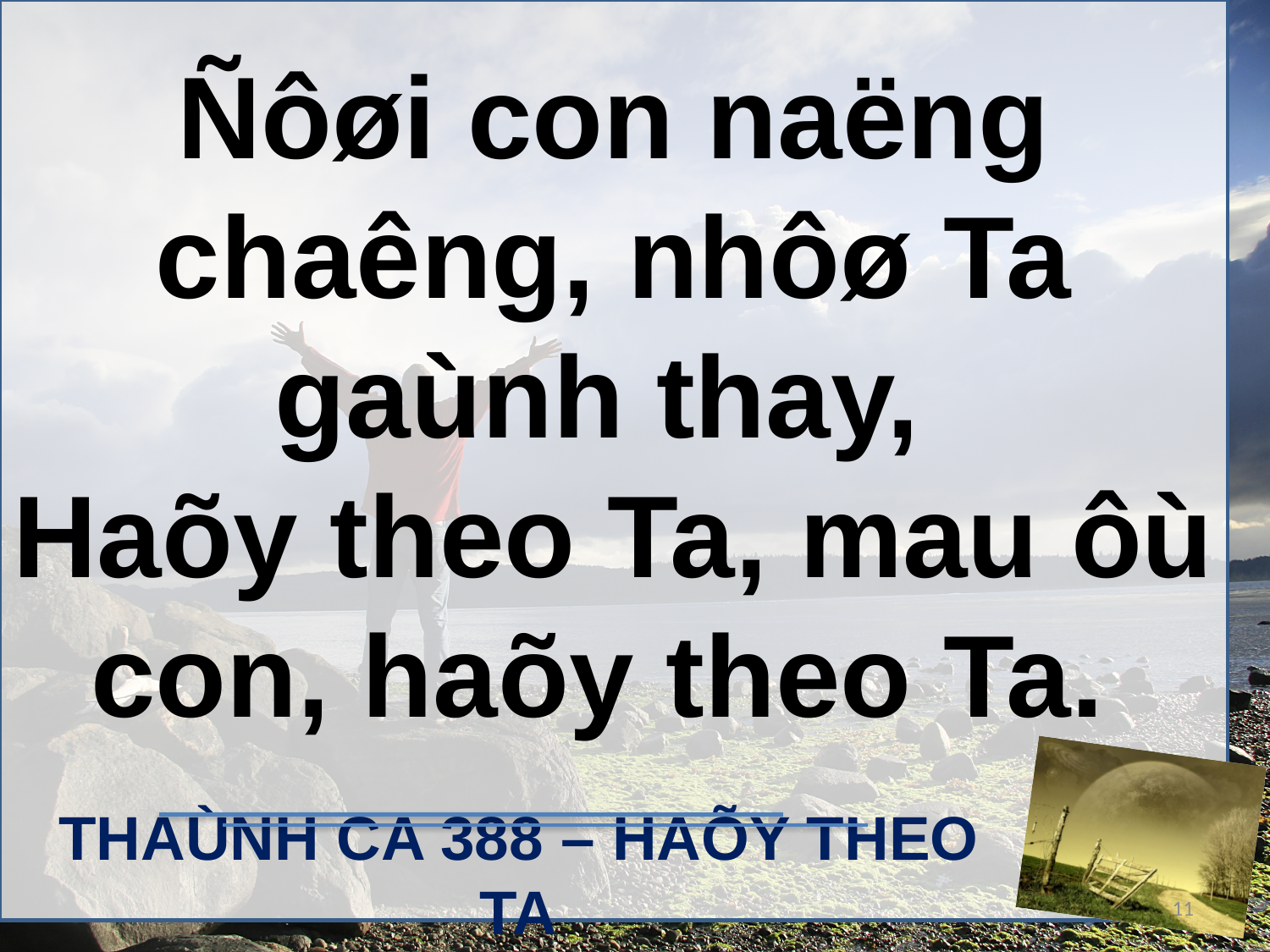

# Ñôøi con naëng chaêng, nhôø Ta gaùnh thay, Haõy theo Ta, mau ôù con, haõy theo Ta.
THAÙNH CA 388 – HAÕY THEO TA
11